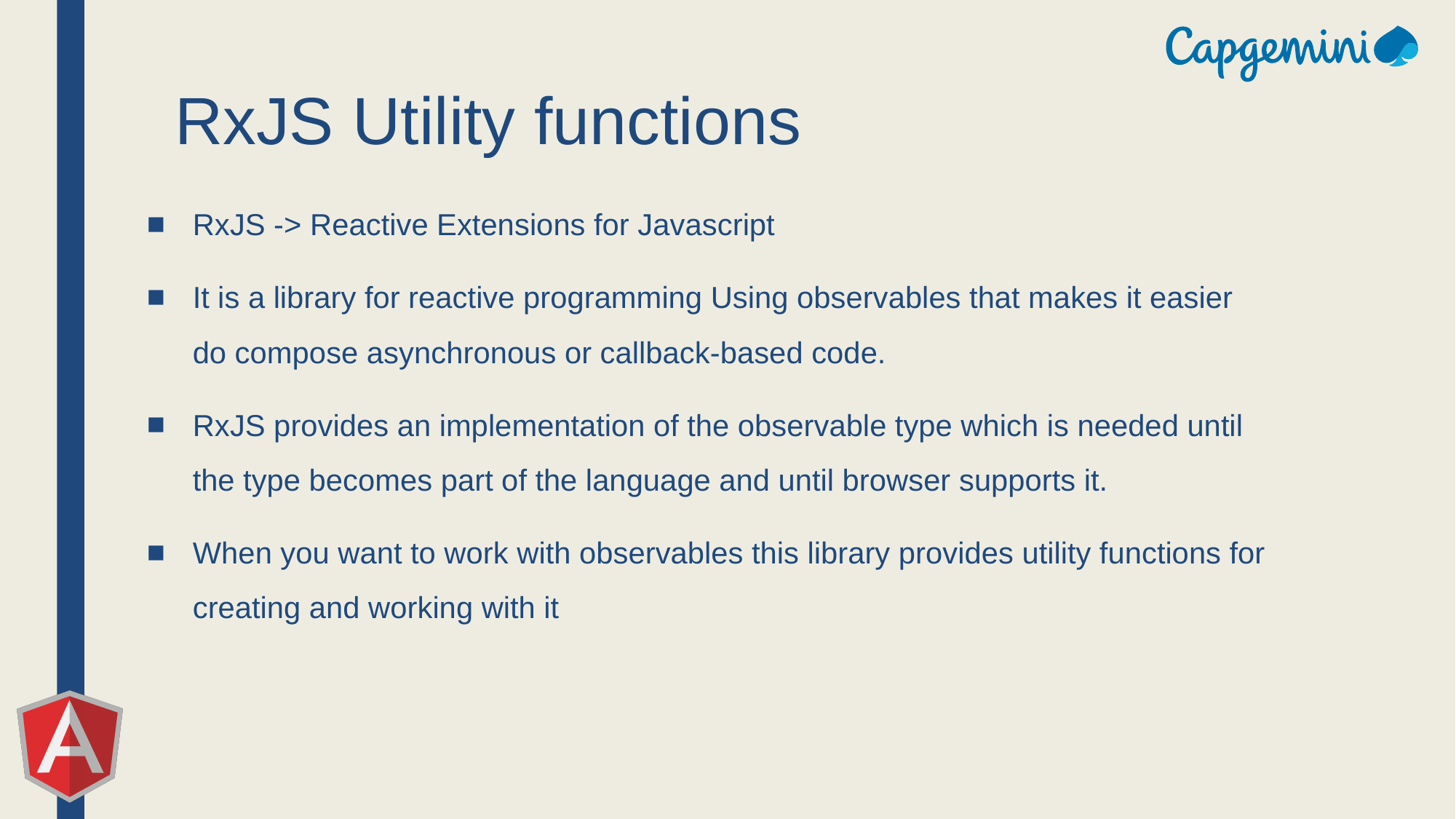

# RxJS Utility functions
RxJS -> Reactive Extensions for Javascript
It is a library for reactive programming Using observables that makes it easier do compose asynchronous or callback-based code.
RxJS provides an implementation of the observable type which is needed until the type becomes part of the language and until browser supports it.
When you want to work with observables this library provides utility functions for creating and working with it